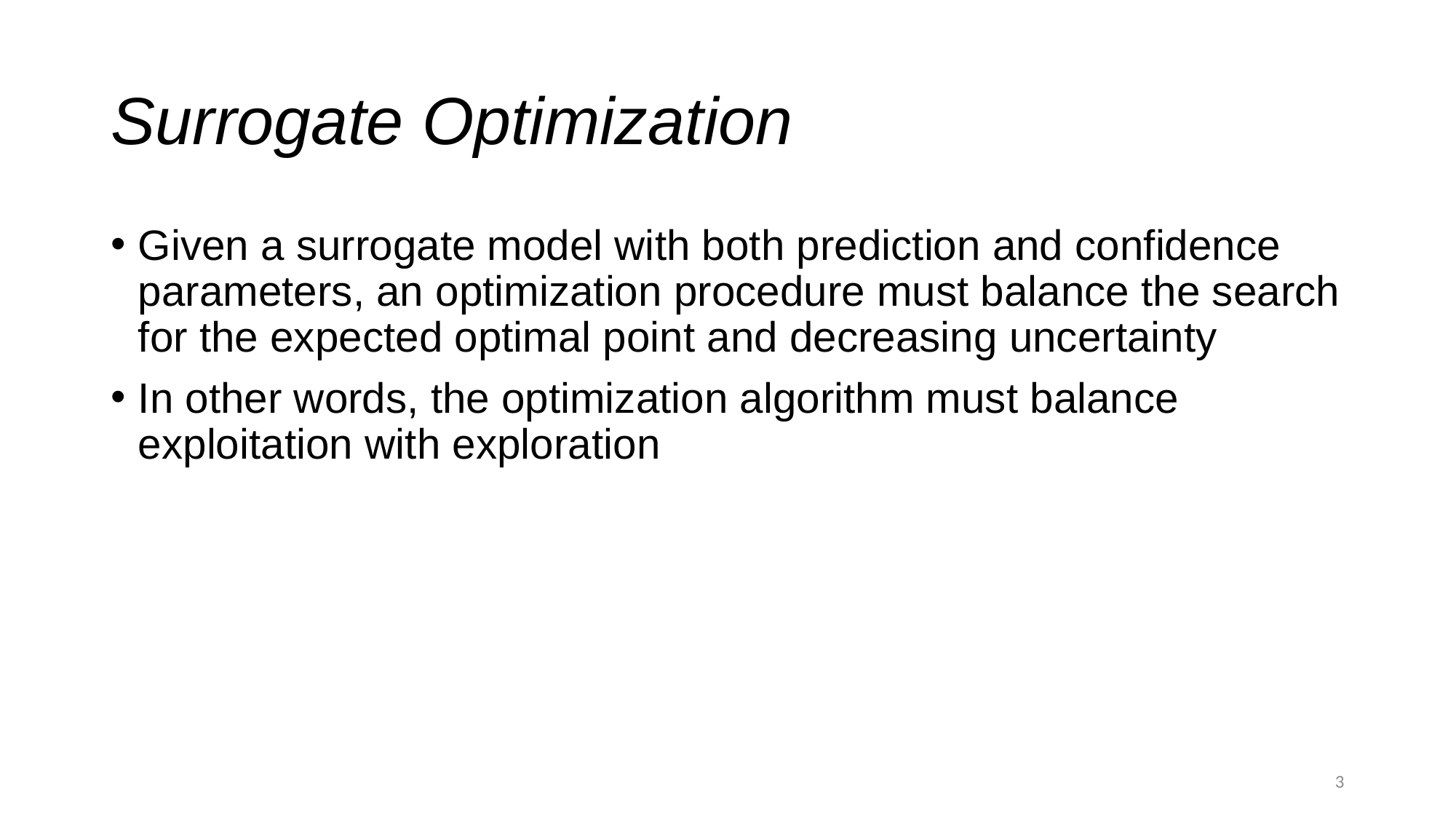

# Surrogate Optimization
Given a surrogate model with both prediction and confidence parameters, an optimization procedure must balance the search for the expected optimal point and decreasing uncertainty
In other words, the optimization algorithm must balance exploitation with exploration
3